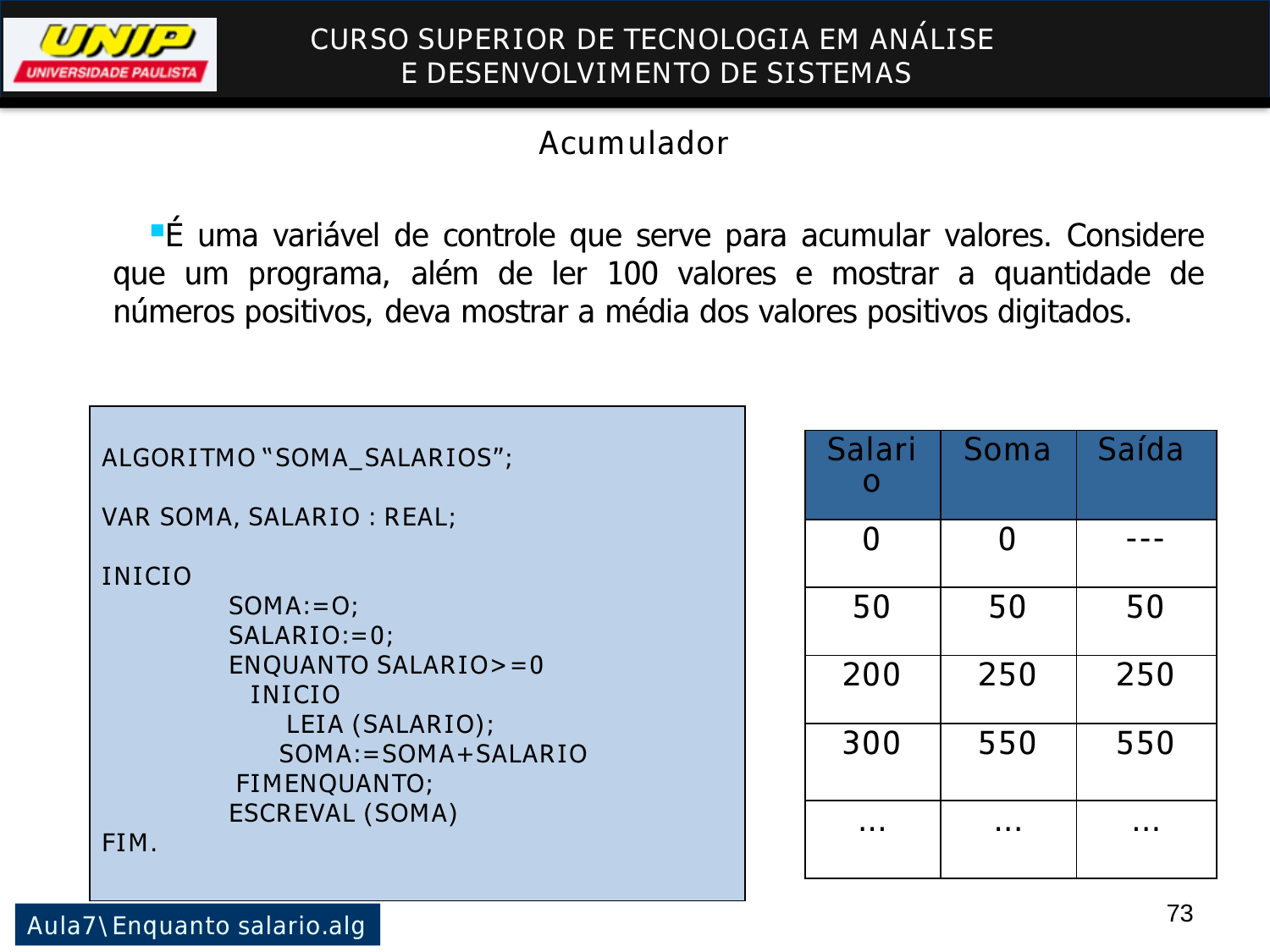

Acumulador

É uma variável de controle que serve para acumular valores. Considere que um programa, além de ler 100 valores e mostrar a quantidade de números positivos, deva mostrar a média dos valores positivos digitados.

ALGORITMO “SOMA_SALARIOS”;

VAR SOMA, SALARIO : REAL;

INICIO
	SOMA:=O;
	SALARIO:=0;
	ENQUANTO SALARIO>=0
	   INICIO
	        LEIA (SALARIO);
	       SOMA:=SOMA+SALARIO
	 FIMENQUANTO;
	ESCREVAL (SOMA)
FIM.

| Salario | Soma | Saída |
| --- | --- | --- |
| 0 | 0 | --- |
| 50 | 50 | 50 |
| 200 | 250 | 250 |
| 300 | 550 | 550 |
| ... | ... | ... |

73
Aula7\Enquanto salario.alg